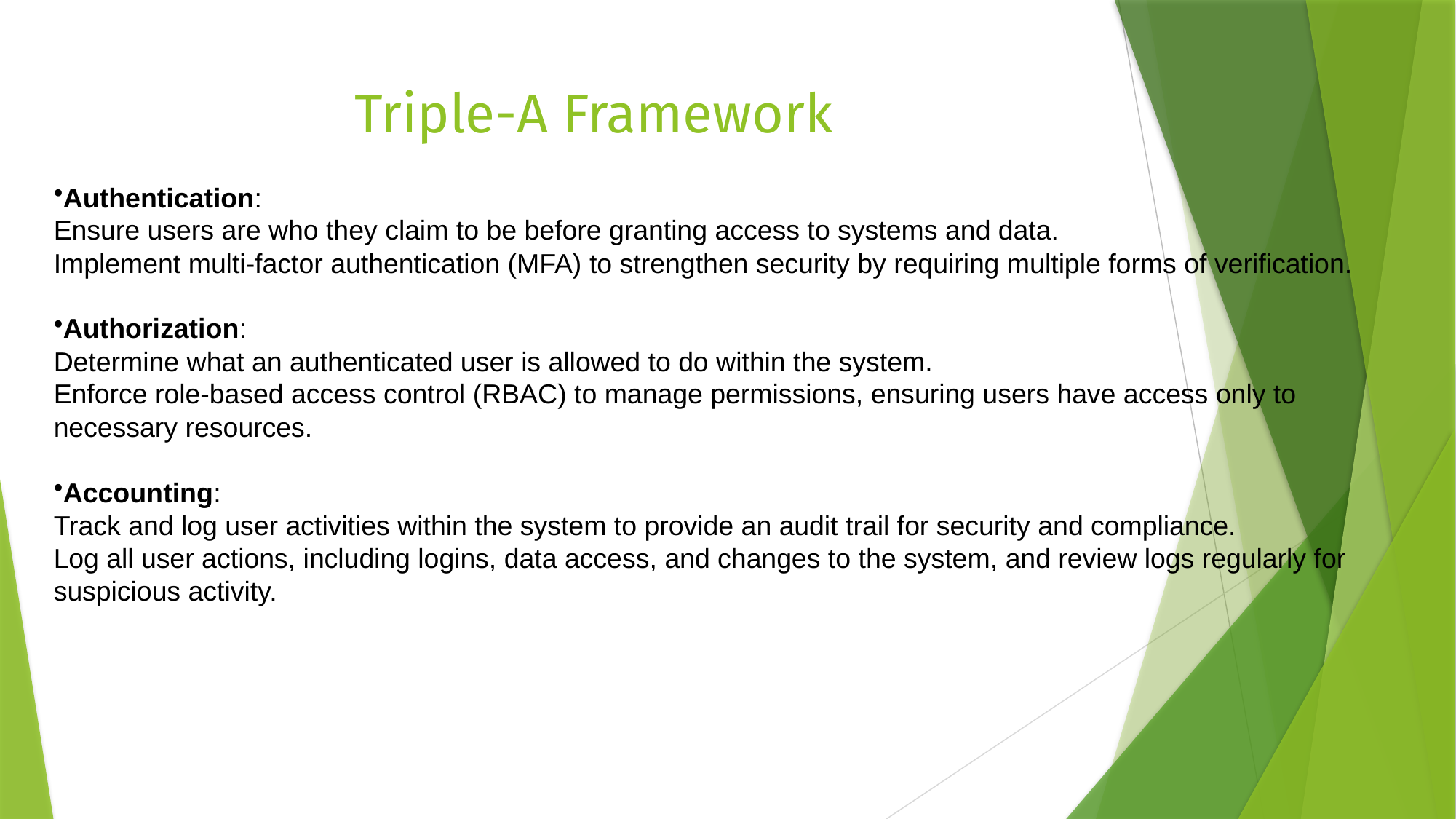

# Triple-A Framework
Authentication:
Ensure users are who they claim to be before granting access to systems and data.
Implement multi-factor authentication (MFA) to strengthen security by requiring multiple forms of verification.

Authorization:
Determine what an authenticated user is allowed to do within the system.
Enforce role-based access control (RBAC) to manage permissions, ensuring users have access only to
necessary resources.

Accounting:
Track and log user activities within the system to provide an audit trail for security and compliance.
Log all user actions, including logins, data access, and changes to the system, and review logs regularly for
suspicious activity.